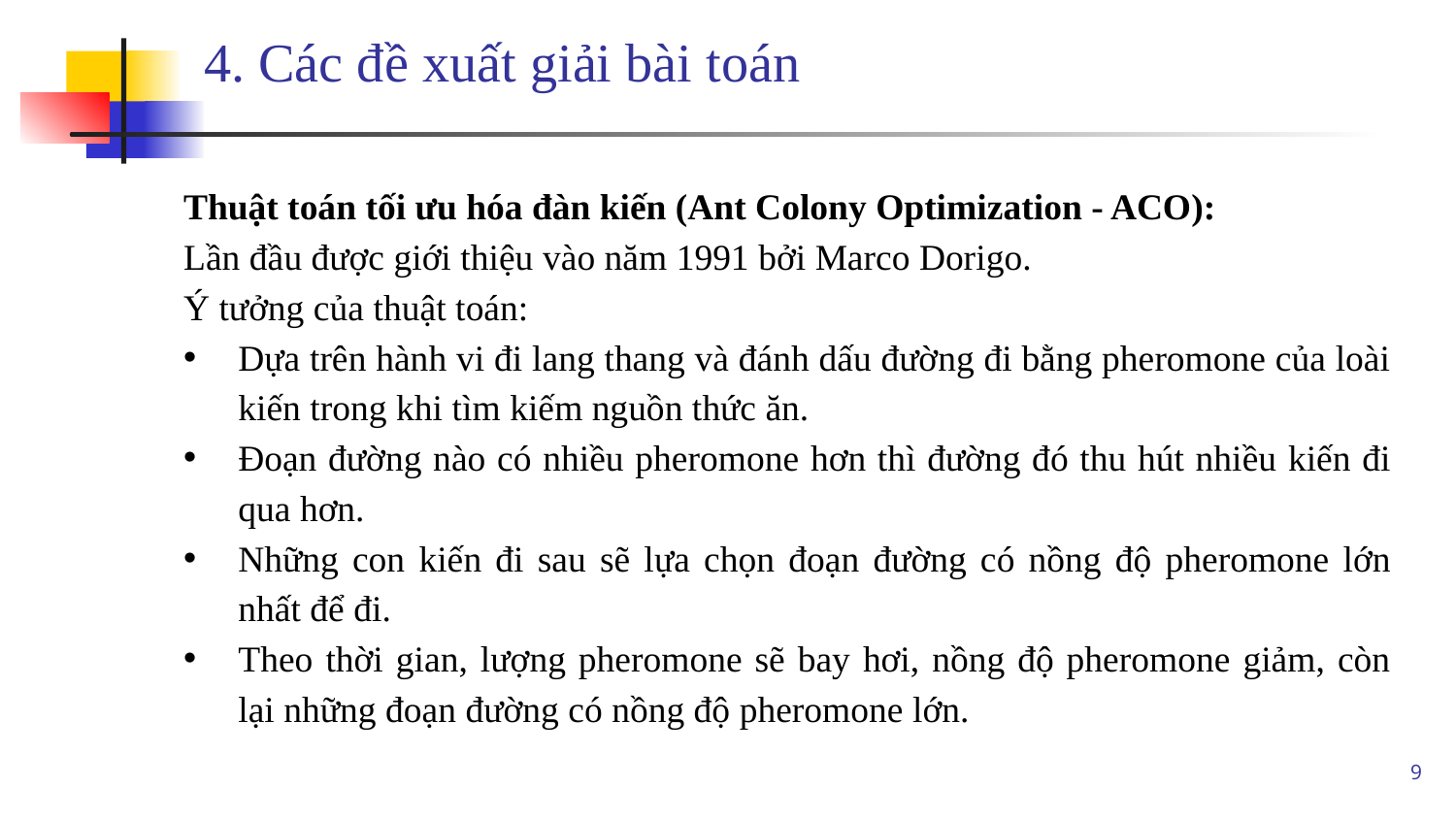

4. Các đề xuất giải bài toán
Thuật toán tối ưu hóa đàn kiến (Ant Colony Optimization - ACO):
Lần đầu được giới thiệu vào năm 1991 bởi Marco Dorigo.
Ý tưởng của thuật toán:
Dựa trên hành vi đi lang thang và đánh dấu đường đi bằng pheromone của loài kiến trong khi tìm kiếm nguồn thức ăn.
Đoạn đường nào có nhiều pheromone hơn thì đường đó thu hút nhiều kiến đi qua hơn.
Những con kiến đi sau sẽ lựa chọn đoạn đường có nồng độ pheromone lớn nhất để đi.
Theo thời gian, lượng pheromone sẽ bay hơi, nồng độ pheromone giảm, còn lại những đoạn đường có nồng độ pheromone lớn.

9